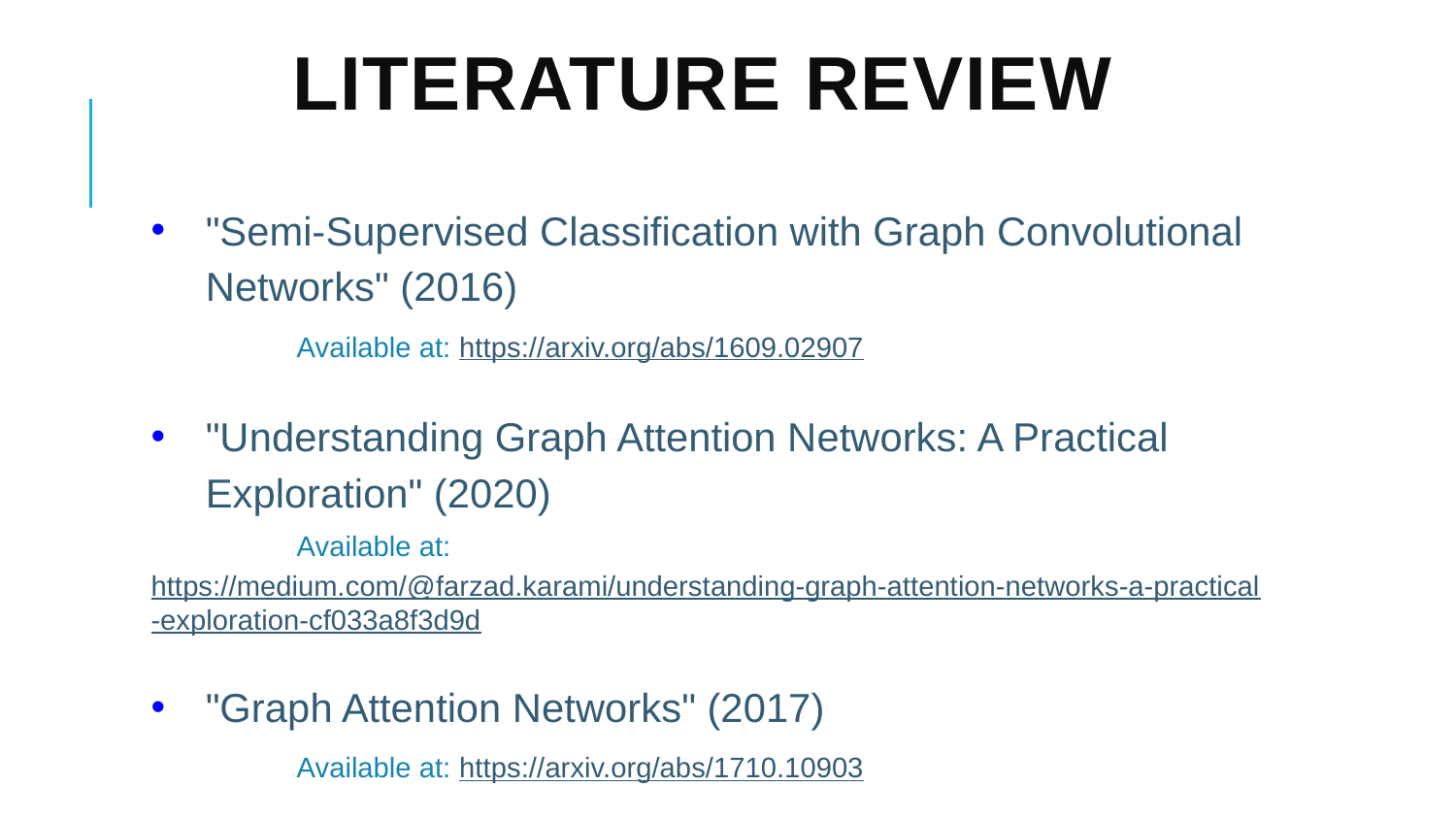

# Literature Review

"Semi-Supervised Classification with Graph Convolutional Networks" (2016)
	Available at: https://arxiv.org/abs/1609.02907

"Understanding Graph Attention Networks: A Practical Exploration" (2020)
	Available at: https://medium.com/@farzad.karami/understanding-graph-attention-networks-a-practical-exploration-cf033a8f3d9d

"Graph Attention Networks" (2017)
	Available at: https://arxiv.org/abs/1710.10903